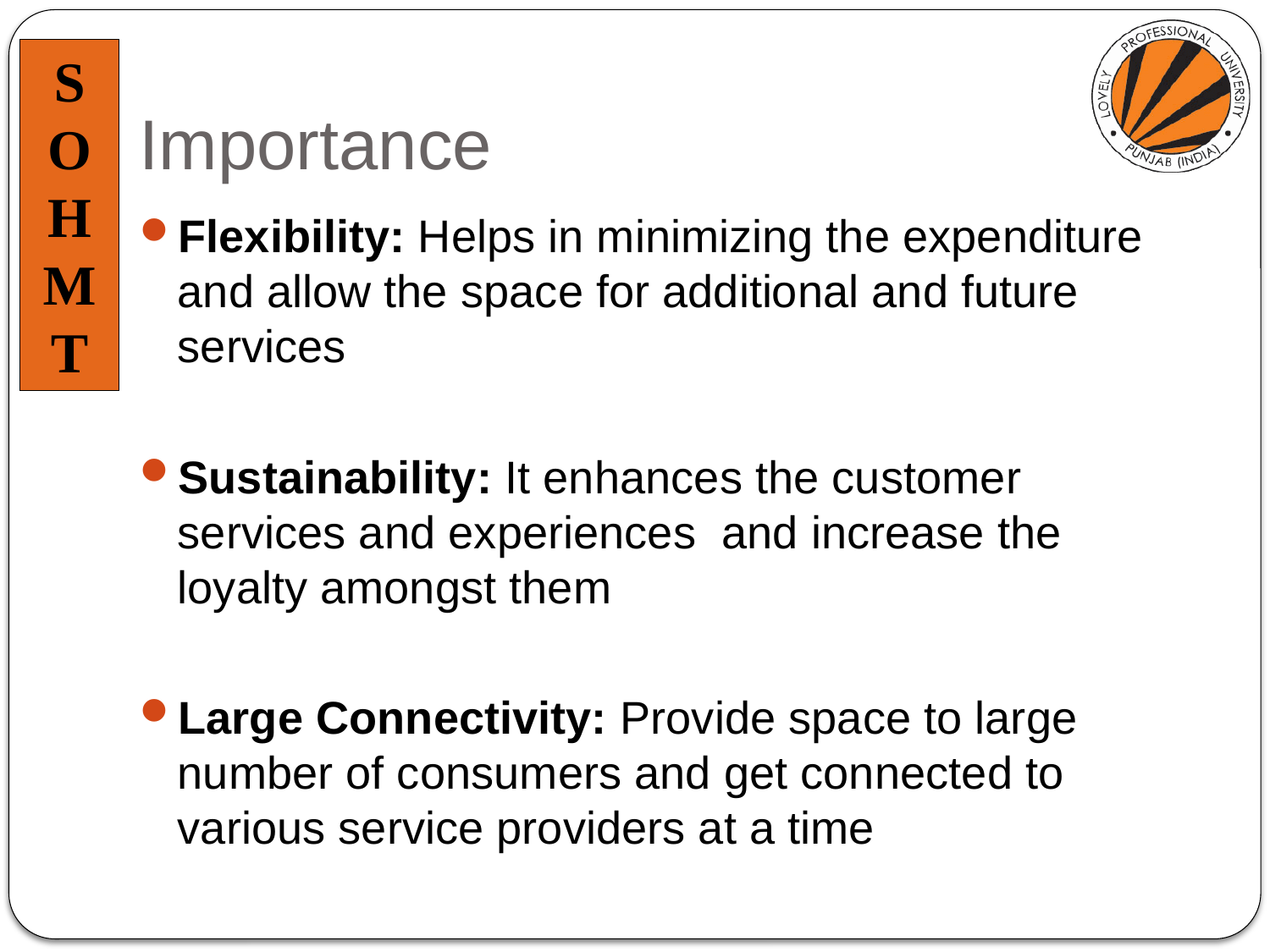

# Importance
Flexibility: Helps in minimizing the expenditure and allow the space for additional and future services

Sustainability: It enhances the customer services and experiences  and increase the loyalty amongst them

Large Connectivity: Provide space to large number of consumers and get connected to various service providers at a time